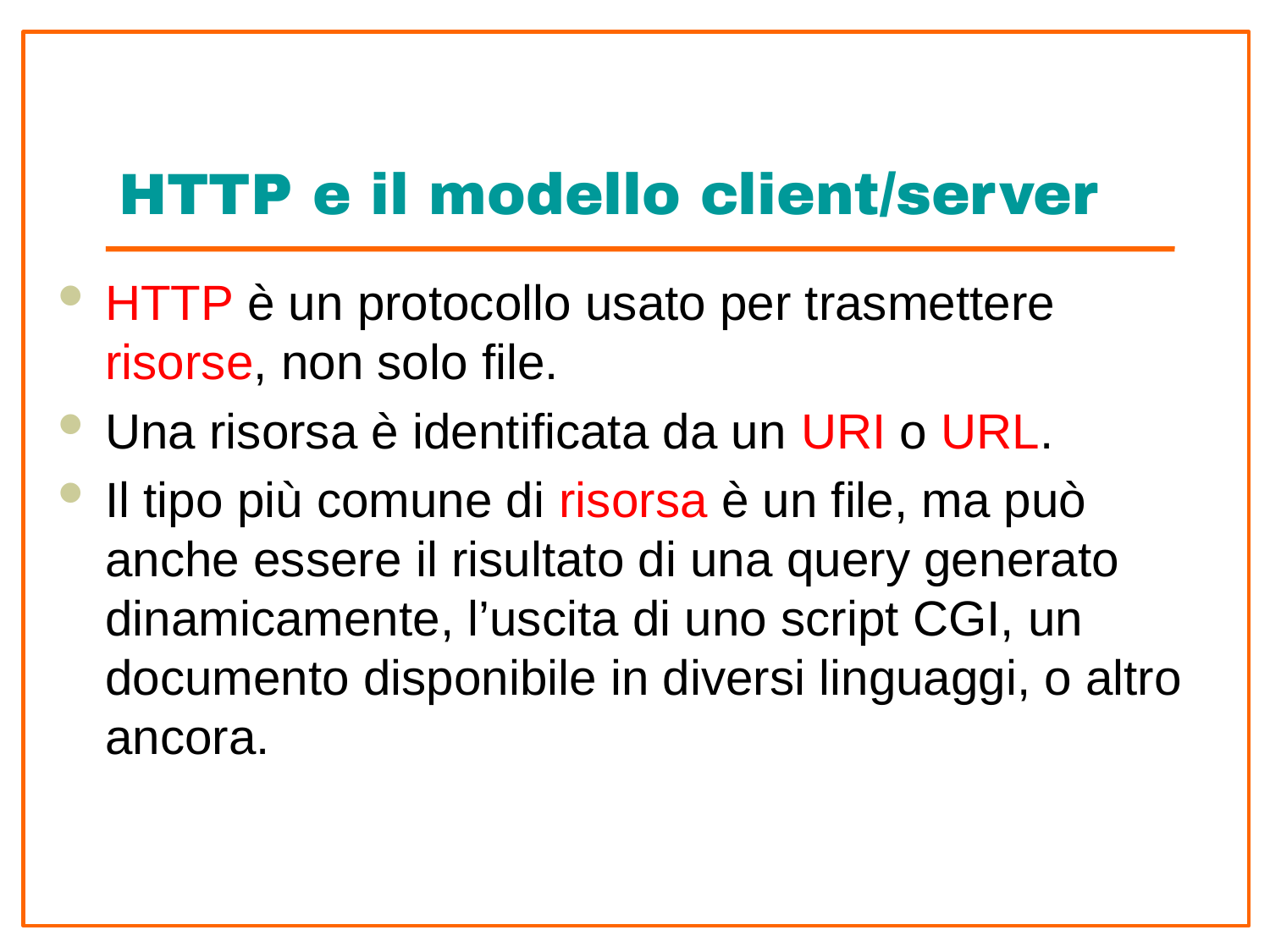

# HTTP e il modello client/server
HTTP è un protocollo usato per trasmettere risorse, non solo file.
Una risorsa è identificata da un URI o URL.
Il tipo più comune di risorsa è un file, ma può anche essere il risultato di una query generato dinamicamente, l’uscita di uno script CGI, un documento disponibile in diversi linguaggi, o altro ancora.